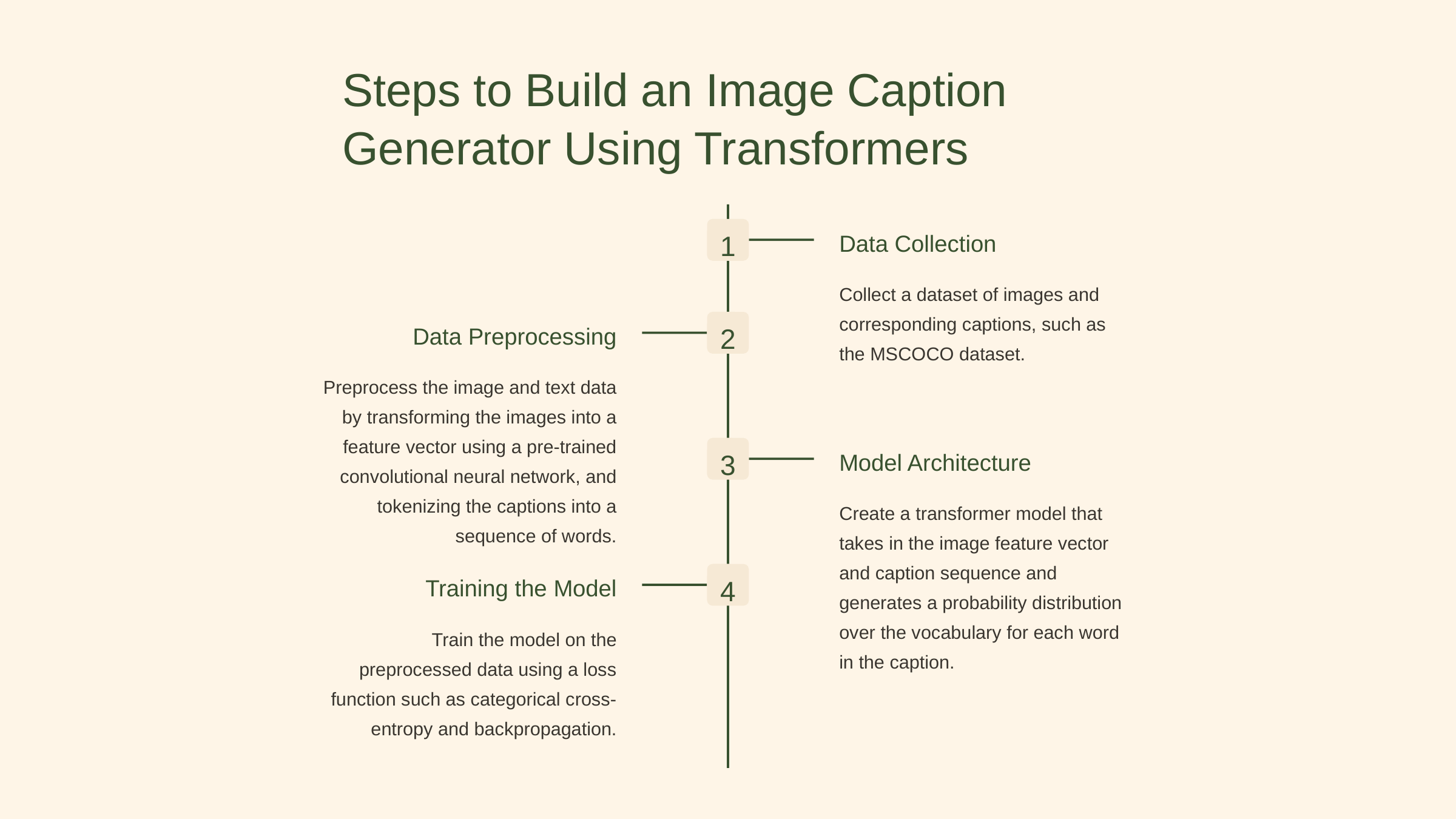

Steps to Build an Image Caption Generator Using Transformers

1
Data Collection

Collect a dataset of images and corresponding captions, such as the MSCOCO dataset.

2
Data Preprocessing

Preprocess the image and text data by transforming the images into a feature vector using a pre-trained convolutional neural network, and tokenizing the captions into a sequence of words.

3
Model Architecture

Create a transformer model that takes in the image feature vector and caption sequence and generates a probability distribution over the vocabulary for each word in the caption.

4
Training the Model

Train the model on the preprocessed data using a loss function such as categorical cross-entropy and backpropagation.